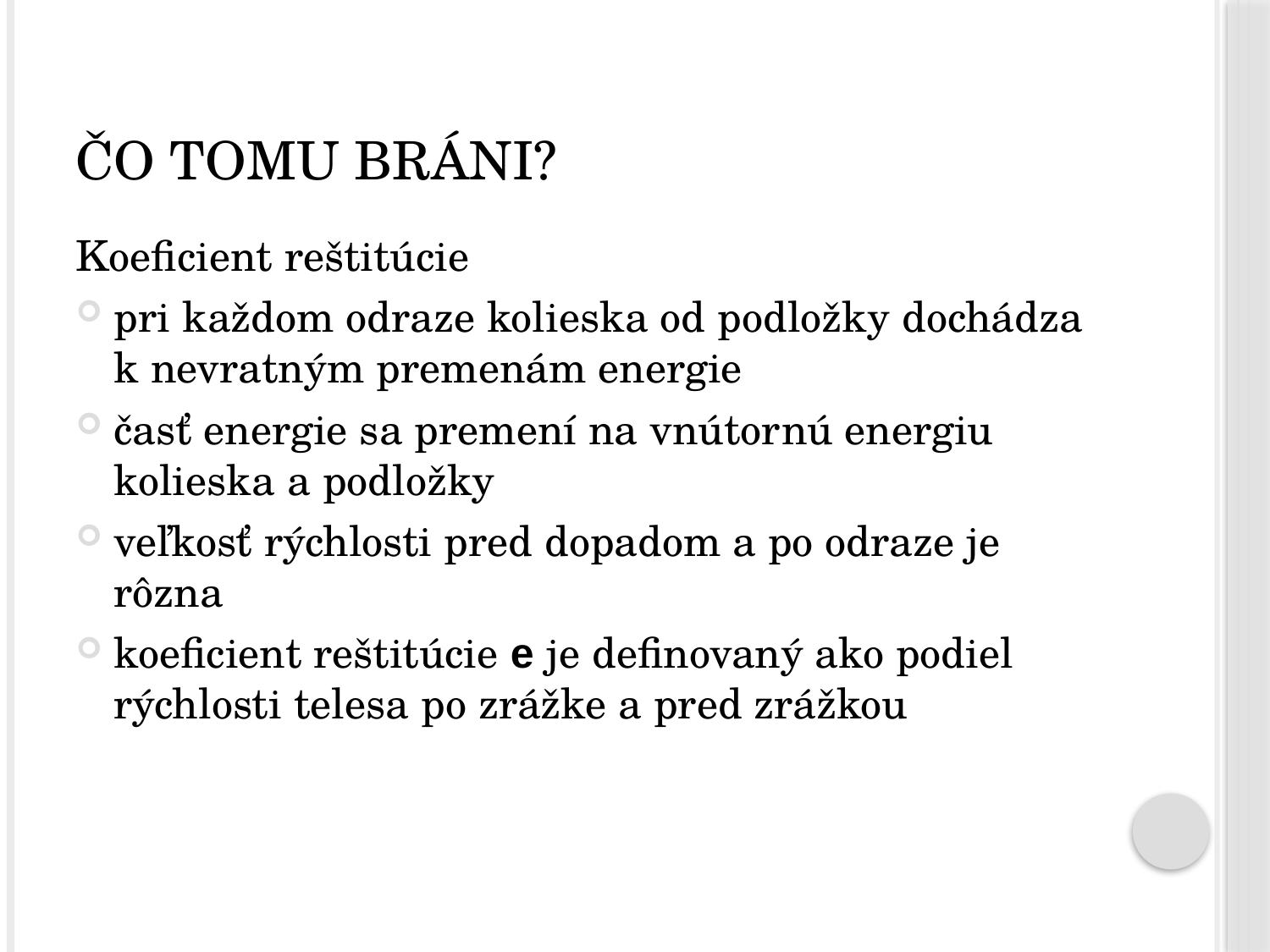

# Čo tomu bráni?
Koeficient reštitúcie
pri každom odraze kolieska od podložky dochádza k nevratným premenám energie
časť energie sa premení na vnútornú energiu kolieska a podložky
veľkosť rýchlosti pred dopadom a po odraze je rôzna
koeficient reštitúcie e je definovaný ako podiel rýchlosti telesa po zrážke a pred zrážkou